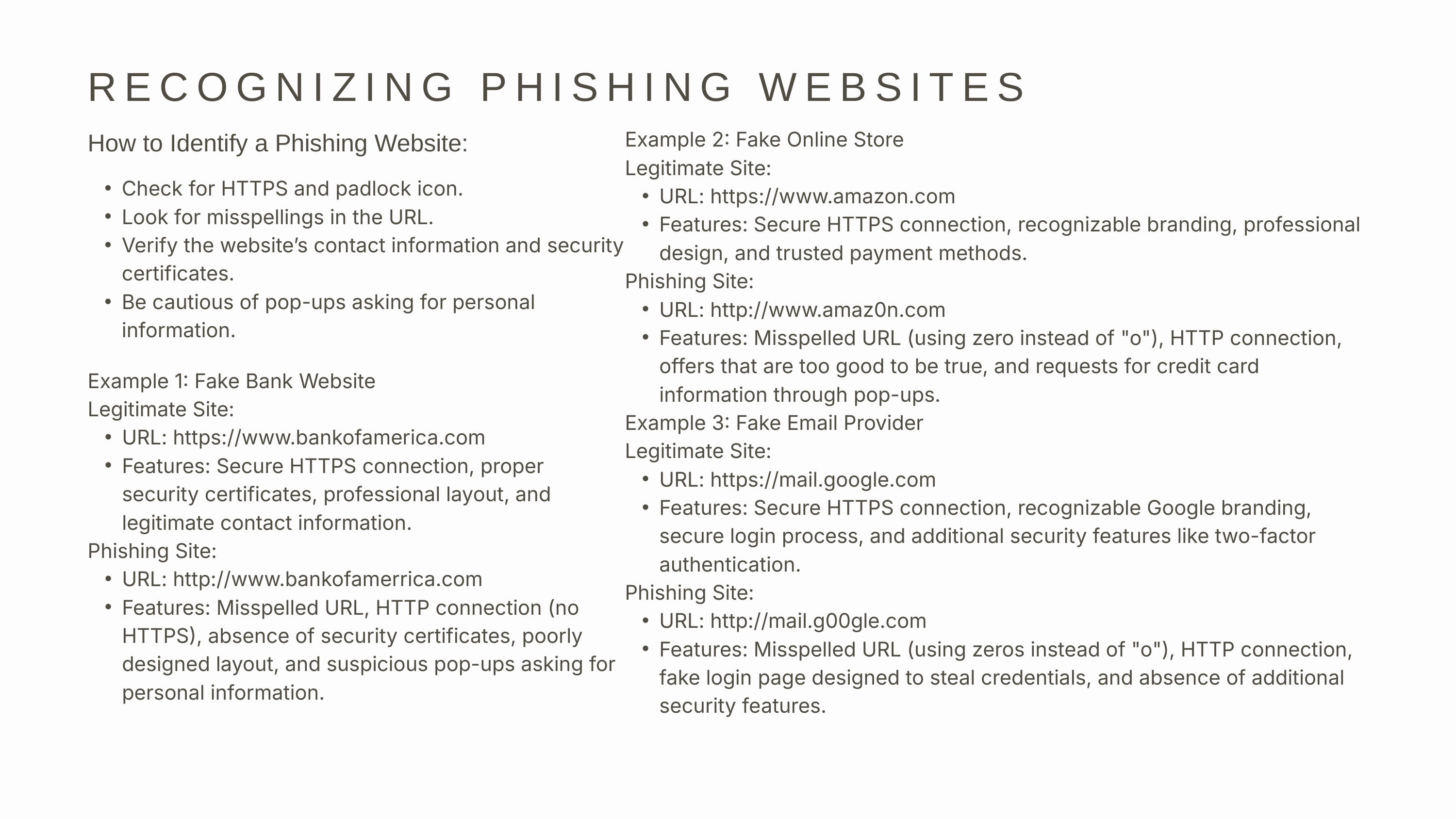

RECOGNIZING PHISHING WEBSITES
How to Identify a Phishing Website:
Example 2: Fake Online Store
Legitimate Site:
URL: https://www.amazon.com
Features: Secure HTTPS connection, recognizable branding, professional design, and trusted payment methods.
Phishing Site:
URL: http://www.amaz0n.com
Features: Misspelled URL (using zero instead of "o"), HTTP connection, offers that are too good to be true, and requests for credit card information through pop-ups.
Example 3: Fake Email Provider
Legitimate Site:
URL: https://mail.google.com
Features: Secure HTTPS connection, recognizable Google branding, secure login process, and additional security features like two-factor authentication.
Phishing Site:
URL: http://mail.g00gle.com
Features: Misspelled URL (using zeros instead of "o"), HTTP connection, fake login page designed to steal credentials, and absence of additional security features.

Check for HTTPS and padlock icon.
Look for misspellings in the URL.
Verify the website’s contact information and security certificates.
Be cautious of pop-ups asking for personal information.

Example 1: Fake Bank Website
Legitimate Site:
URL: https://www.bankofamerica.com
Features: Secure HTTPS connection, proper security certificates, professional layout, and legitimate contact information.
Phishing Site:
URL: http://www.bankofamerrica.com
Features: Misspelled URL, HTTP connection (no HTTPS), absence of security certificates, poorly designed layout, and suspicious pop-ups asking for personal information.